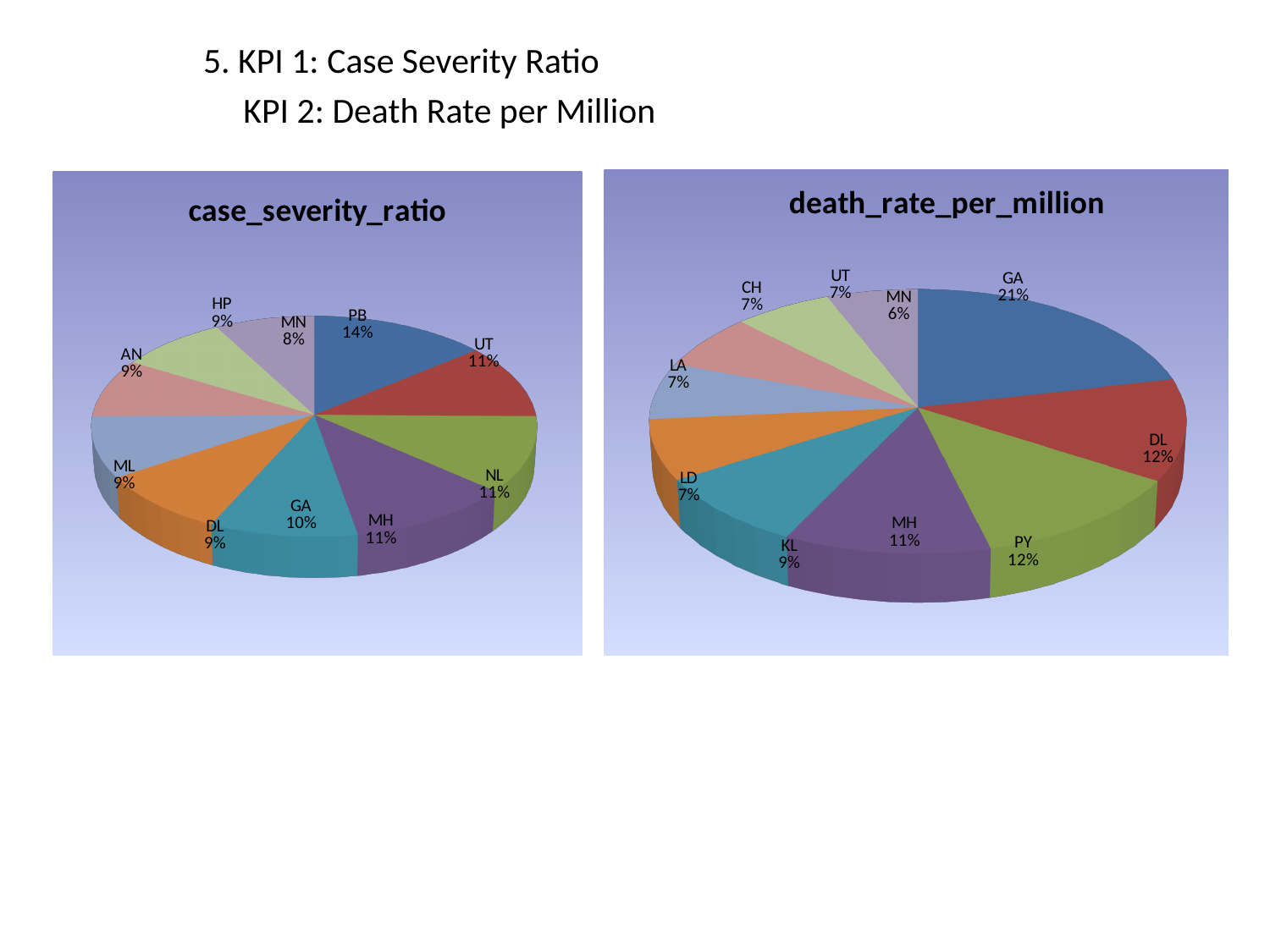

5. KPI 1: Case Severity Ratio
     KPI 2: Death Rate per Million

[unsupported chart]

[unsupported chart]